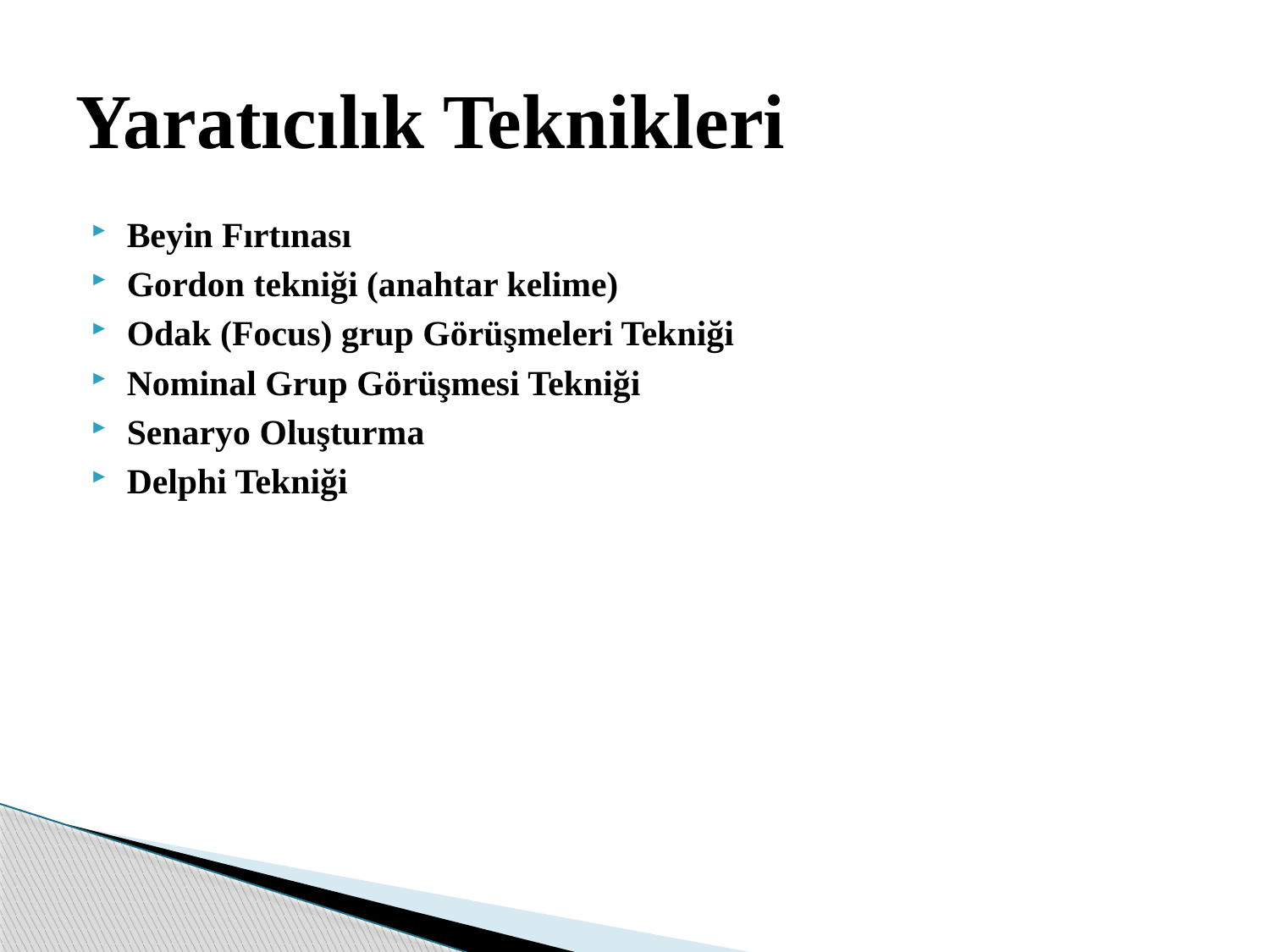

# Yaratıcılık Teknikleri
Beyin Fırtınası
Gordon tekniği (anahtar kelime)
Odak (Focus) grup Görüşmeleri Tekniği
Nominal Grup Görüşmesi Tekniği
Senaryo Oluşturma
Delphi Tekniği